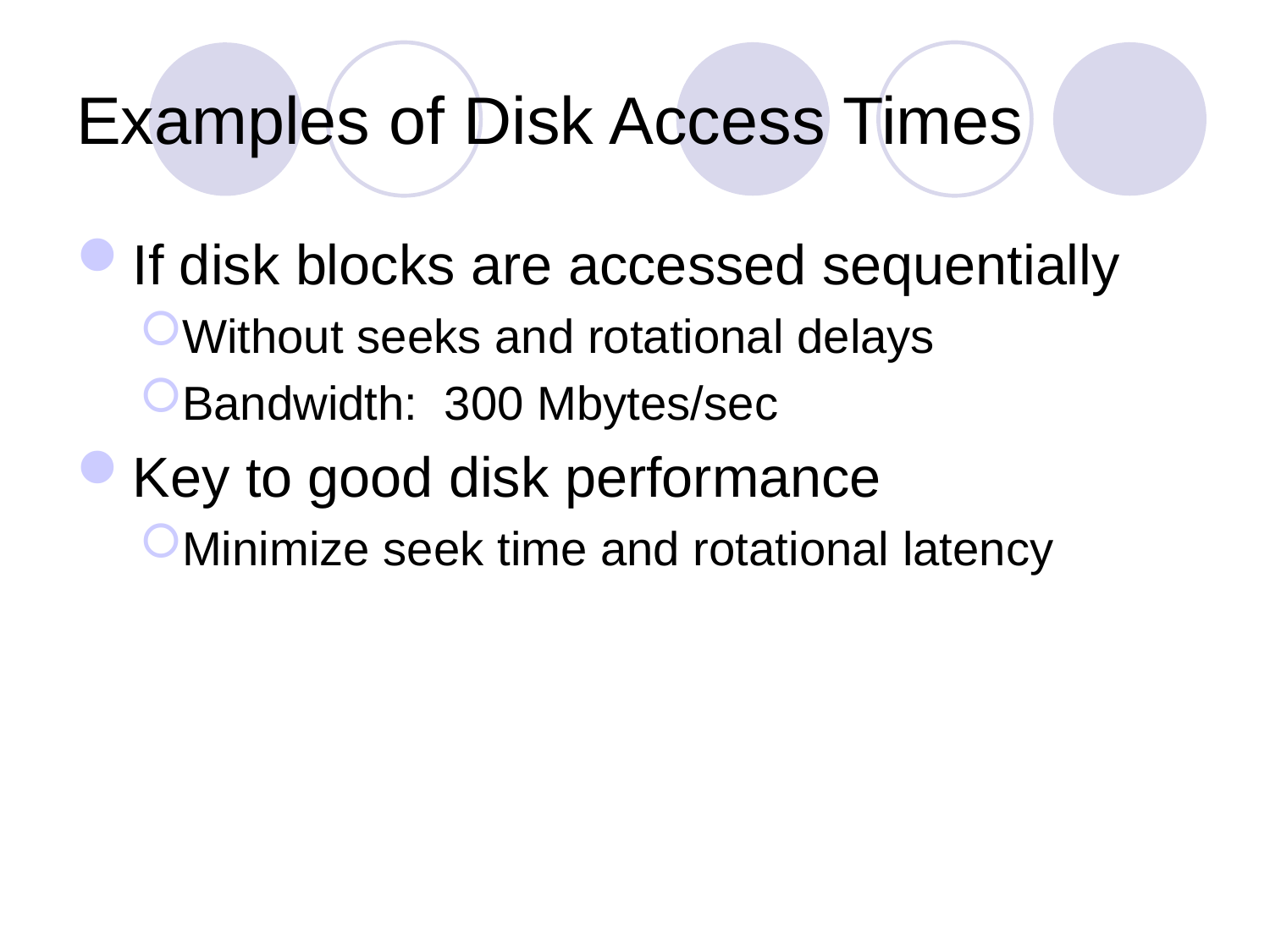

# Examples of Disk Access Times
If disk blocks are accessed sequentially
Without seeks and rotational delays
Bandwidth:  300 Mbytes/sec
Key to good disk performance
Minimize seek time and rotational latency